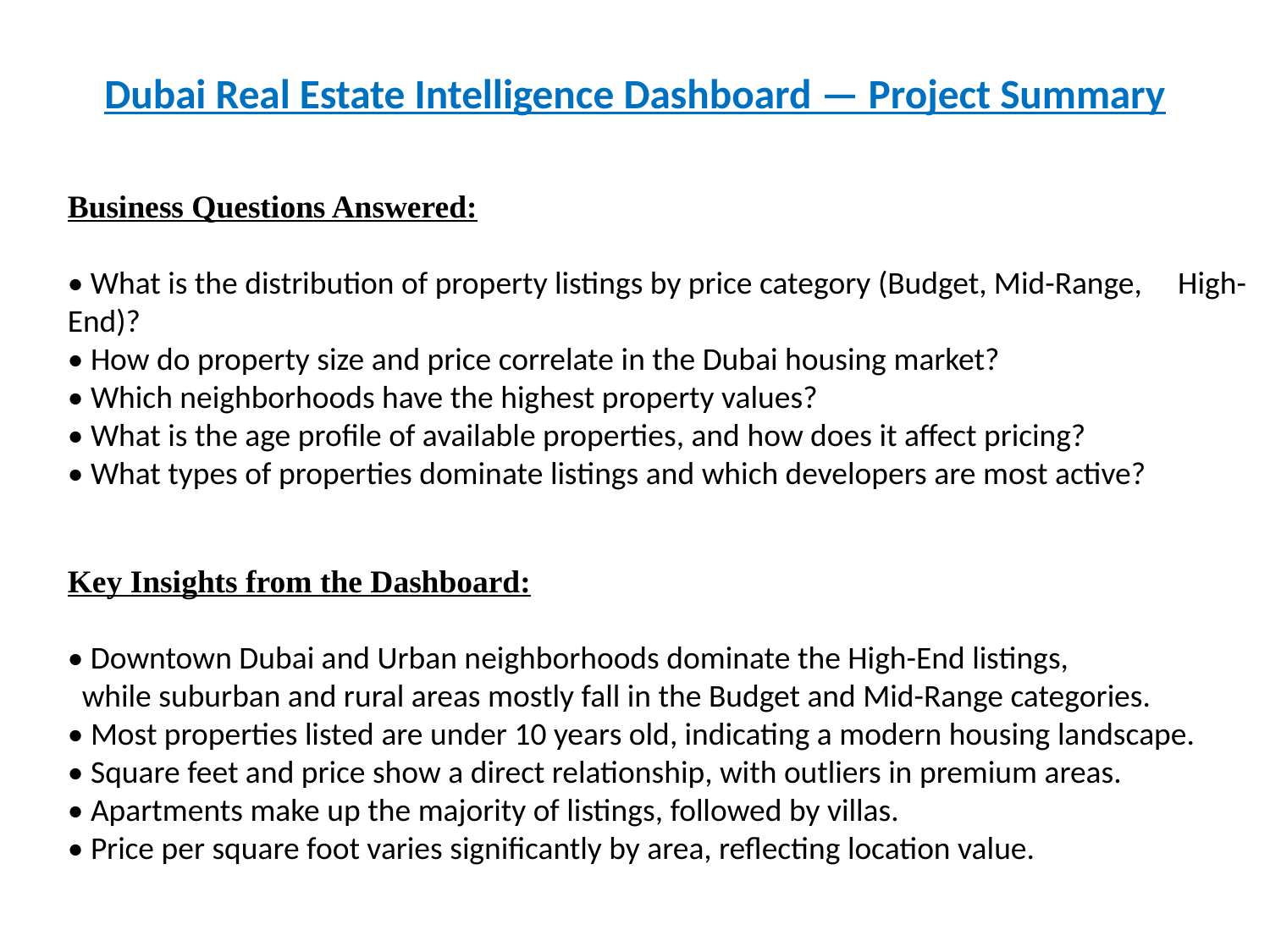

# Dubai Real Estate Intelligence Dashboard — Project Summary
Business Questions Answered:
• What is the distribution of property listings by price category (Budget, Mid-Range,     High-End)?
• How do property size and price correlate in the Dubai housing market?
• Which neighborhoods have the highest property values?
• What is the age profile of available properties, and how does it affect pricing?
• What types of properties dominate listings and which developers are most active?
Key Insights from the Dashboard:
• Downtown Dubai and Urban neighborhoods dominate the High-End listings,
  while suburban and rural areas mostly fall in the Budget and Mid-Range categories.
• Most properties listed are under 10 years old, indicating a modern housing landscape.
• Square feet and price show a direct relationship, with outliers in premium areas.
• Apartments make up the majority of listings, followed by villas.
• Price per square foot varies significantly by area, reflecting location value.